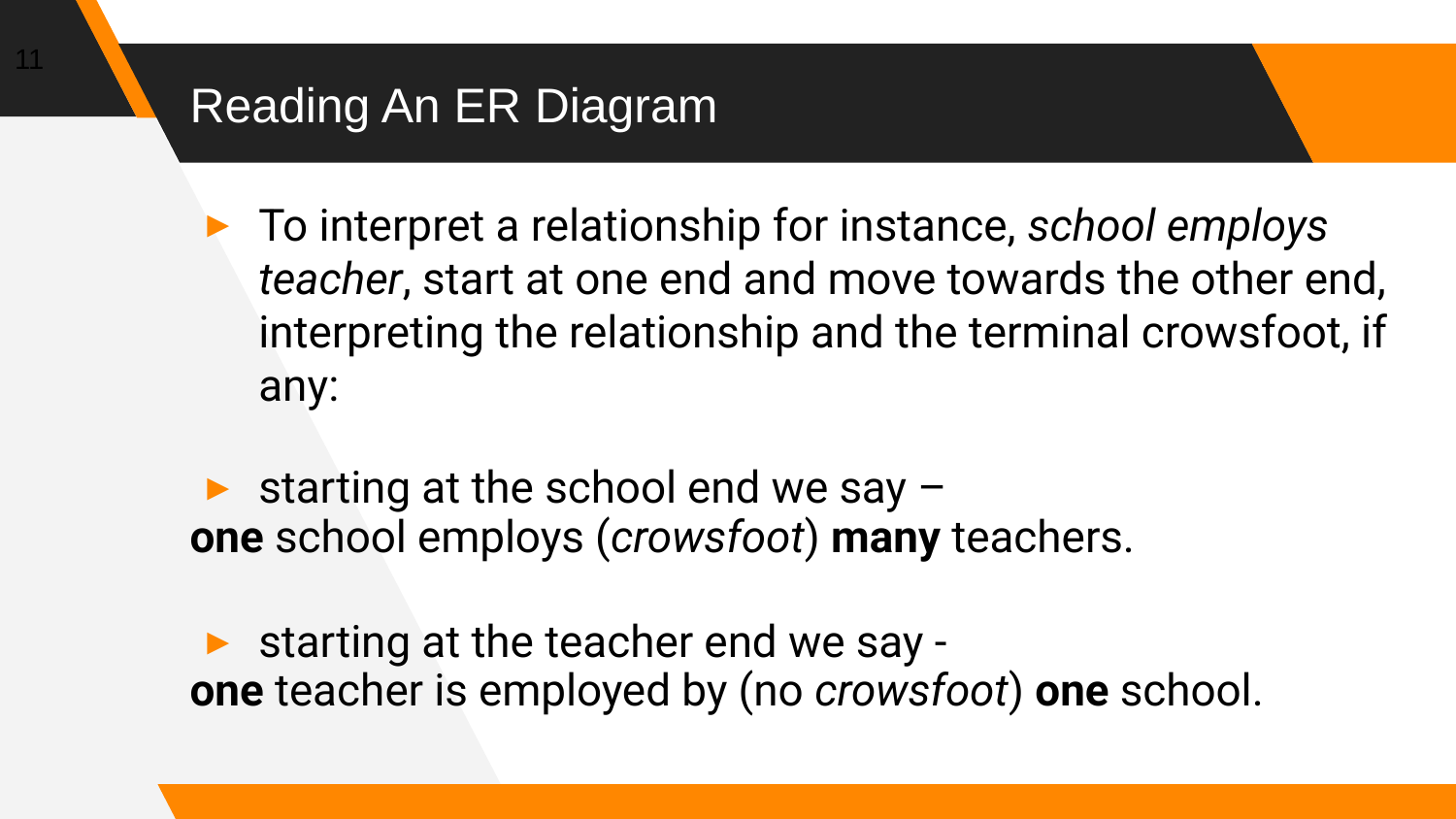

11
# Reading An ER Diagram
To interpret a relationship for instance, school employs teacher, start at one end and move towards the other end, interpreting the relationship and the terminal crowsfoot, if any:

starting at the school end we say –
one school employs (crowsfoot) many teachers.

starting at the teacher end we say -
one teacher is employed by (no crowsfoot) one school.